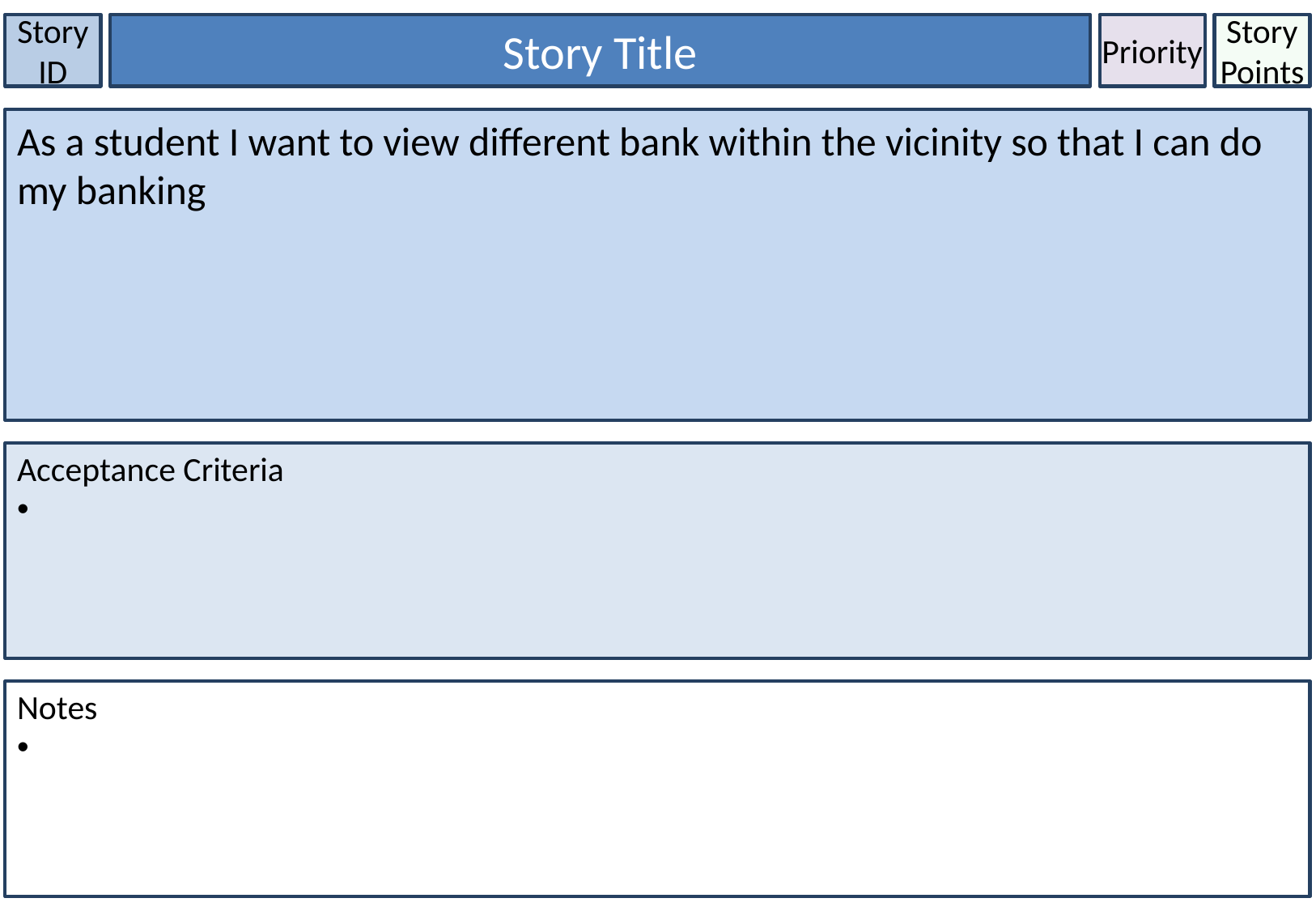

Story ID
Story Title
Priority
Story Points
As a student I want to view different bank within the vicinity so that I can do my banking
Acceptance Criteria

Notes